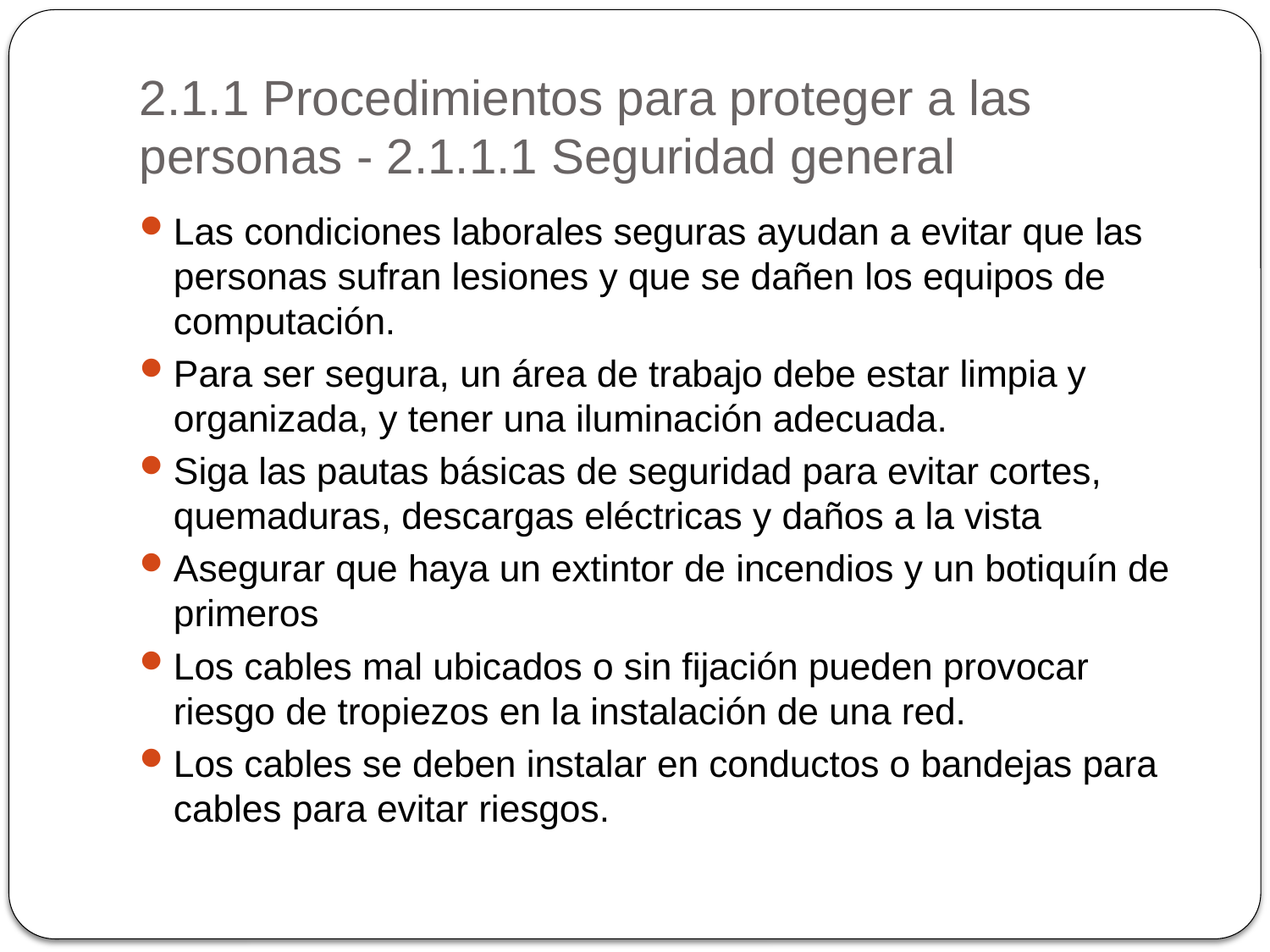

# 2.1.1 Procedimientos para proteger a las personas - 2.1.1.1 Seguridad general
Las condiciones laborales seguras ayudan a evitar que las personas sufran lesiones y que se dañen los equipos de computación.
Para ser segura, un área de trabajo debe estar limpia y organizada, y tener una iluminación adecuada.
Siga las pautas básicas de seguridad para evitar cortes, quemaduras, descargas eléctricas y daños a la vista
Asegurar que haya un extintor de incendios y un botiquín de primeros
Los cables mal ubicados o sin fijación pueden provocar riesgo de tropiezos en la instalación de una red.
Los cables se deben instalar en conductos o bandejas para cables para evitar riesgos.